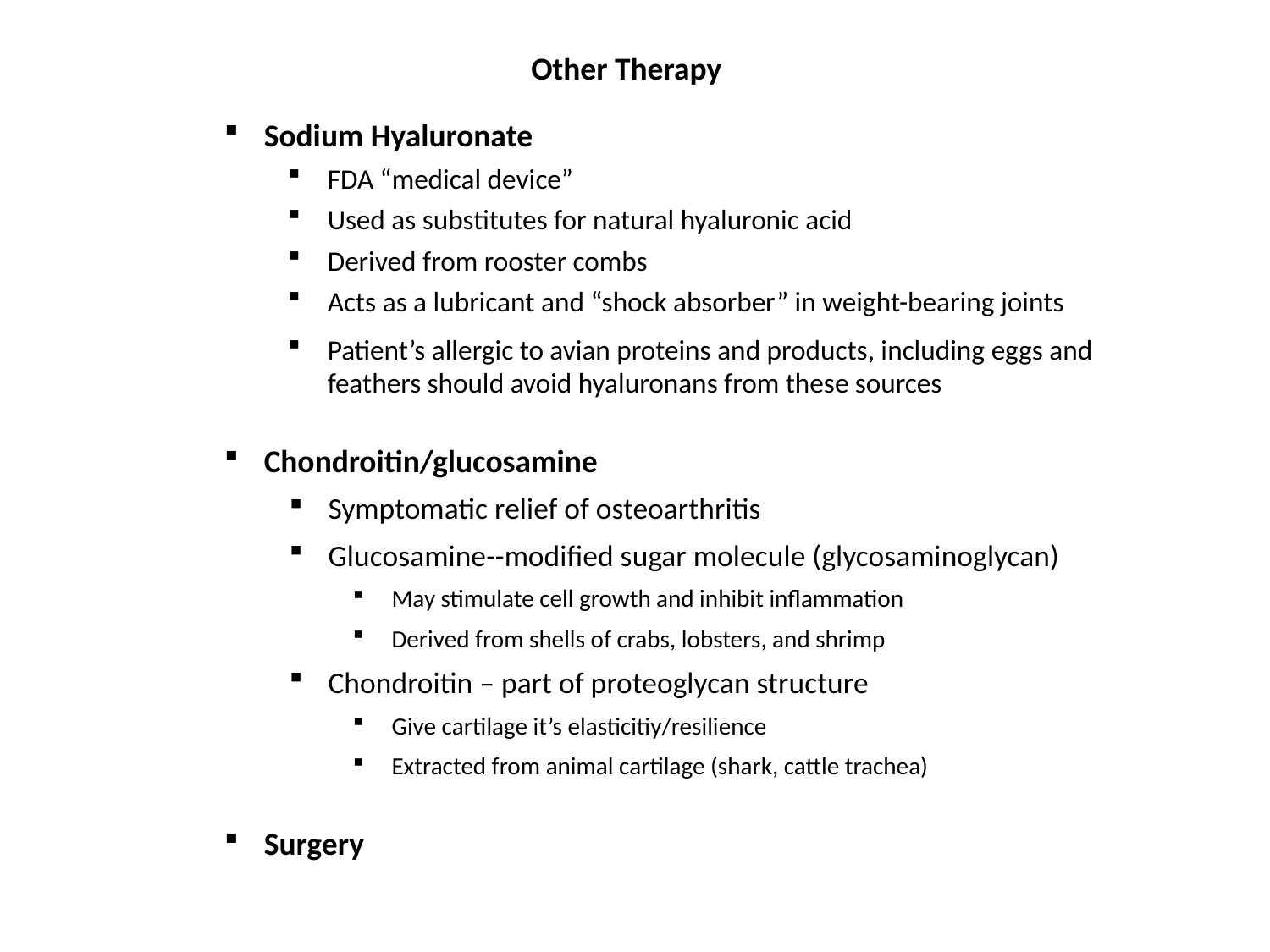

Other Therapy
Sodium Hyaluronate
FDA “medical device”
Used as substitutes for natural hyaluronic acid
Derived from rooster combs
Acts as a lubricant and “shock absorber” in weight-bearing joints
Patient’s allergic to avian proteins and products, including eggs and feathers should avoid hyaluronans from these sources

Chondroitin/glucosamine
Symptomatic relief of osteoarthritis
Glucosamine--modified sugar molecule (glycosaminoglycan)
May stimulate cell growth and inhibit inflammation
Derived from shells of crabs, lobsters, and shrimp
Chondroitin – part of proteoglycan structure
Give cartilage it’s elasticitiy/resilience
Extracted from animal cartilage (shark, cattle trachea)

Surgery